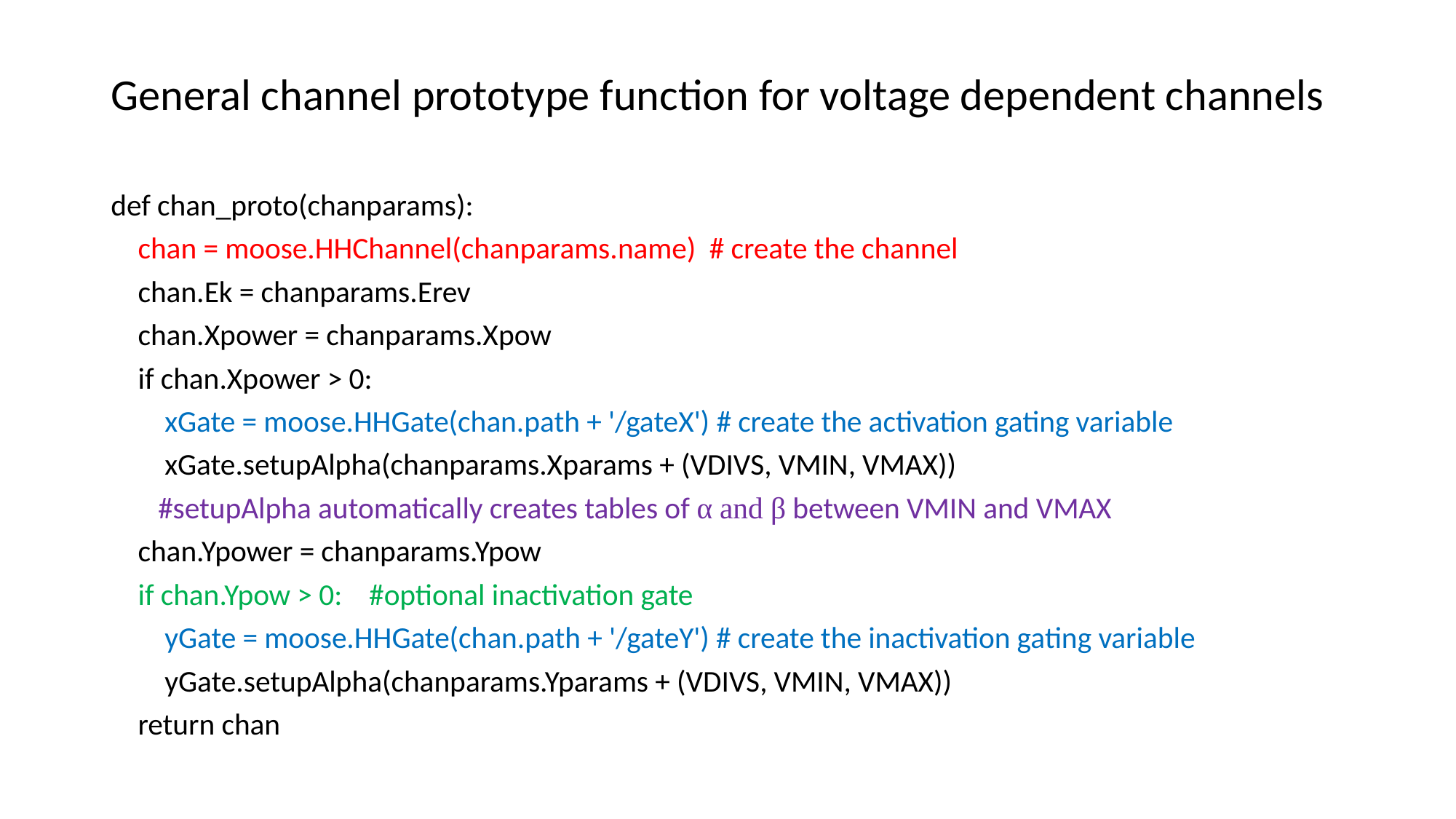

# General channel prototype function for voltage dependent channels
def chan_proto(chanparams):
    chan = moose.HHChannel(chanparams.name)  # create the channel
    chan.Ek = chanparams.Erev
    chan.Xpower = chanparams.Xpow
    if chan.Xpower > 0:
        xGate = moose.HHGate(chan.path + '/gateX') # create the activation gating variable
        xGate.setupAlpha(chanparams.Xparams + (VDIVS, VMIN, VMAX))
       #setupAlpha automatically creates tables of α and β between VMIN and VMAX
    chan.Ypower = chanparams.Ypow
    if chan.Ypow > 0:    #optional inactivation gate
        yGate = moose.HHGate(chan.path + '/gateY') # create the inactivation gating variable
        yGate.setupAlpha(chanparams.Yparams + (VDIVS, VMIN, VMAX))
    return chan